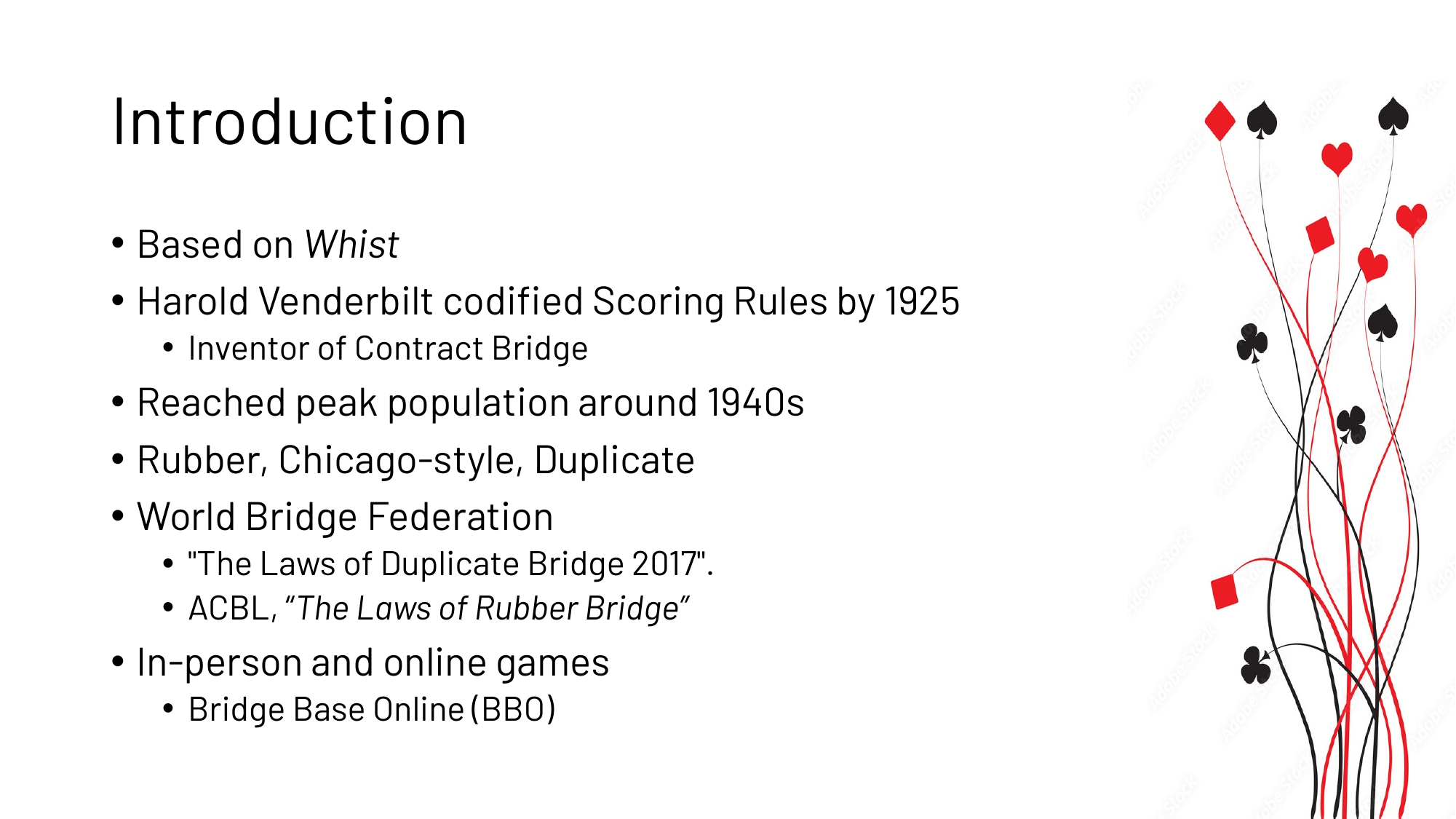

# Introduction
Based on Whist
Harold Venderbilt codified Scoring Rules by 1925
Inventor of Contract Bridge
Reached peak population around 1940s
Rubber, Chicago-style, Duplicate
World Bridge Federation
"The Laws of Duplicate Bridge 2017".
ACBL, “The Laws of Rubber Bridge”
In-person and online games
Bridge Base Online (BBO)